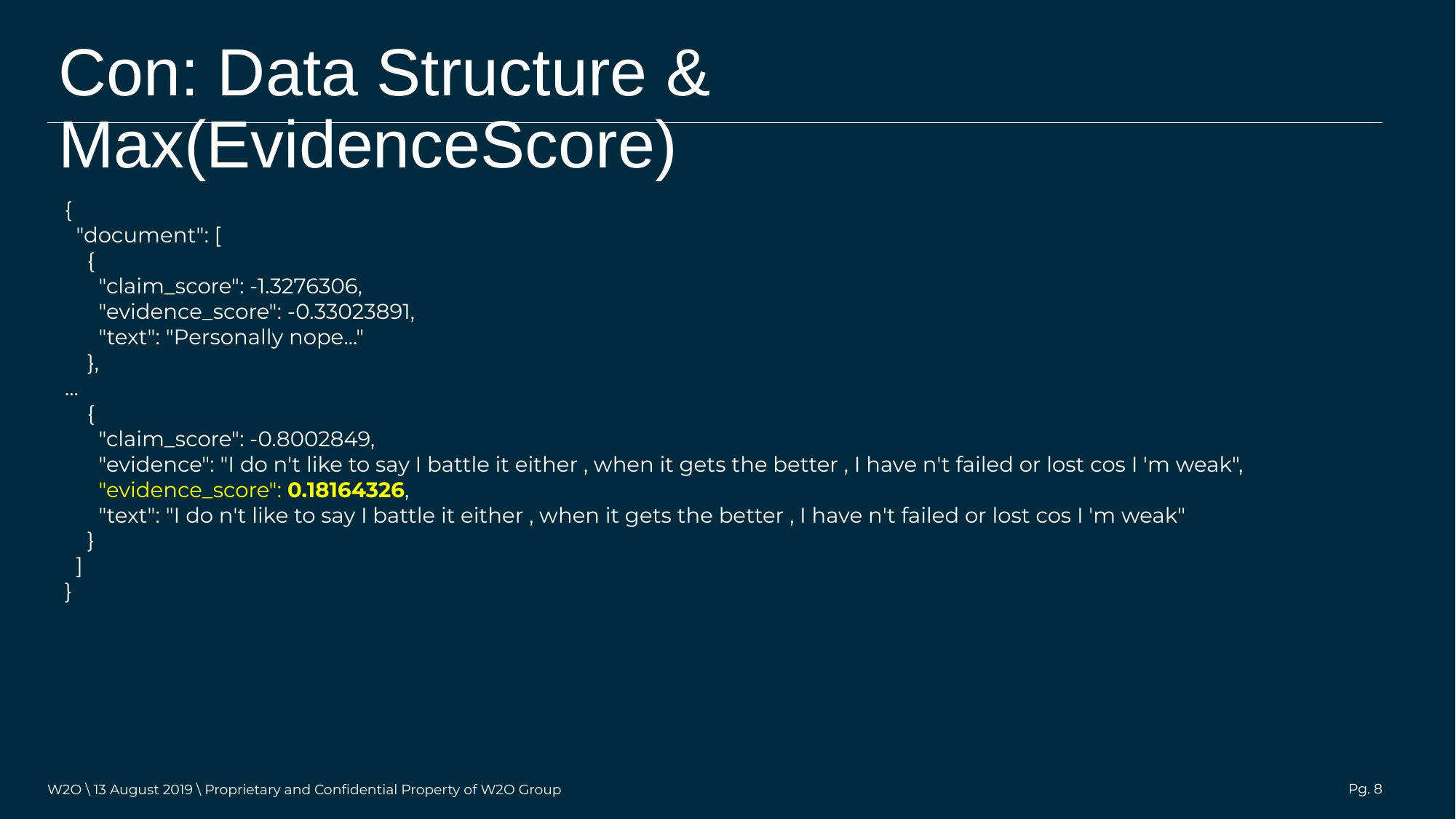

# Con: Data Structure & Max(EvidenceScore)
{
  "document": [
    {
      "claim_score": -1.3276306,
      "evidence_score": -0.33023891,
      "text": "Personally nope..."
    },
…
    {
      "claim_score": -0.8002849,
      "evidence": "I do n't like to say I battle it either , when it gets the better , I have n't failed or lost cos I 'm weak",
      "evidence_score": 0.18164326,
      "text": "I do n't like to say I battle it either , when it gets the better , I have n't failed or lost cos I 'm weak"
    }
  ]
}